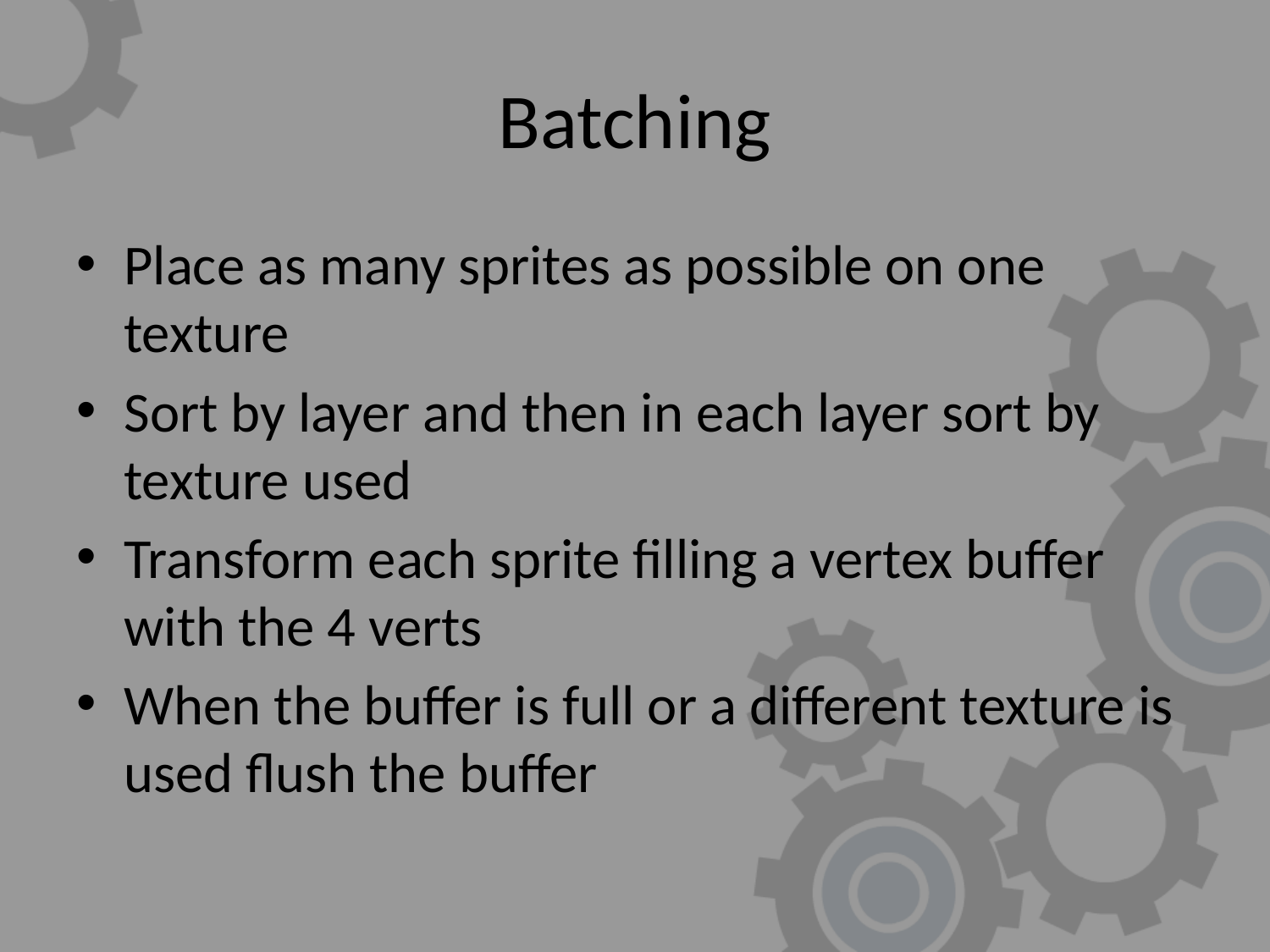

# Batching
Place as many sprites as possible on one texture
Sort by layer and then in each layer sort by texture used
Transform each sprite filling a vertex buffer with the 4 verts
When the buffer is full or a different texture is used flush the buffer